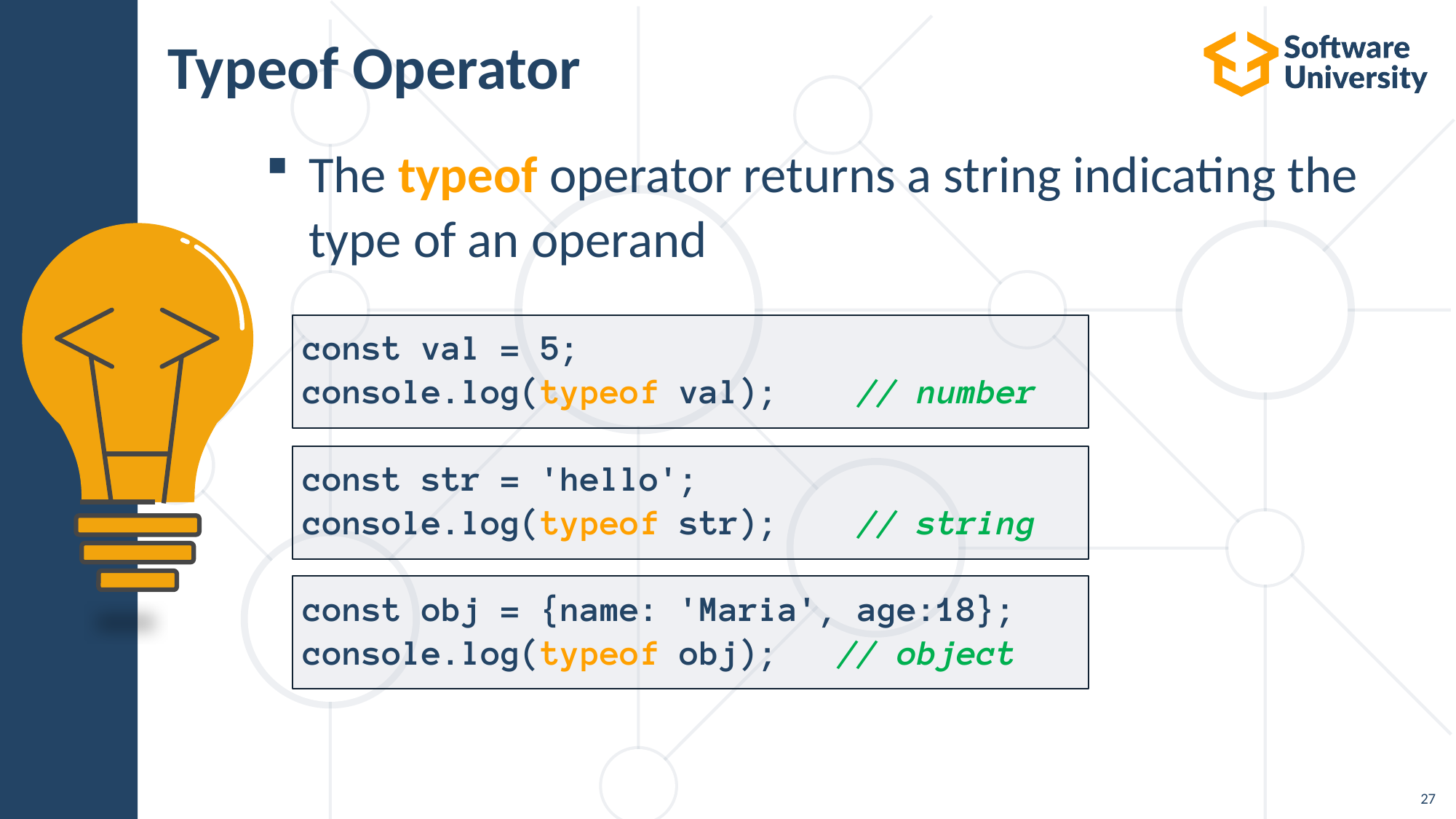

# Typeof Operator
The typeof operator returns a string indicating the type of an operand
const val = 5;
console.log(typeof val);    // number

const str = 'hello';
console.log(typeof str);    // string

const obj = {name: 'Maria', age:18};
console.log(typeof obj);   // object

27